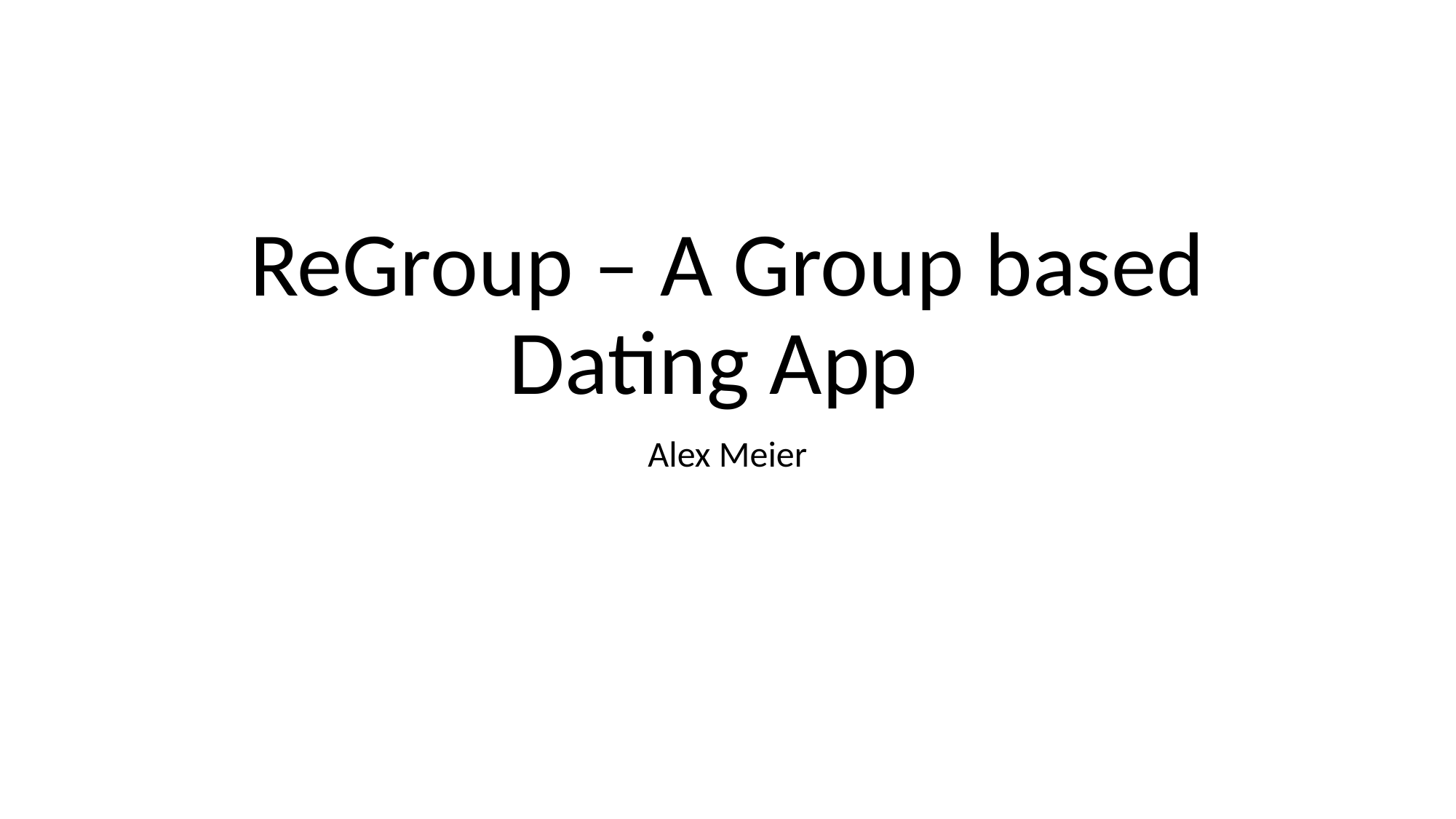

# ReGroup – A Group based Dating App
Alex Meier